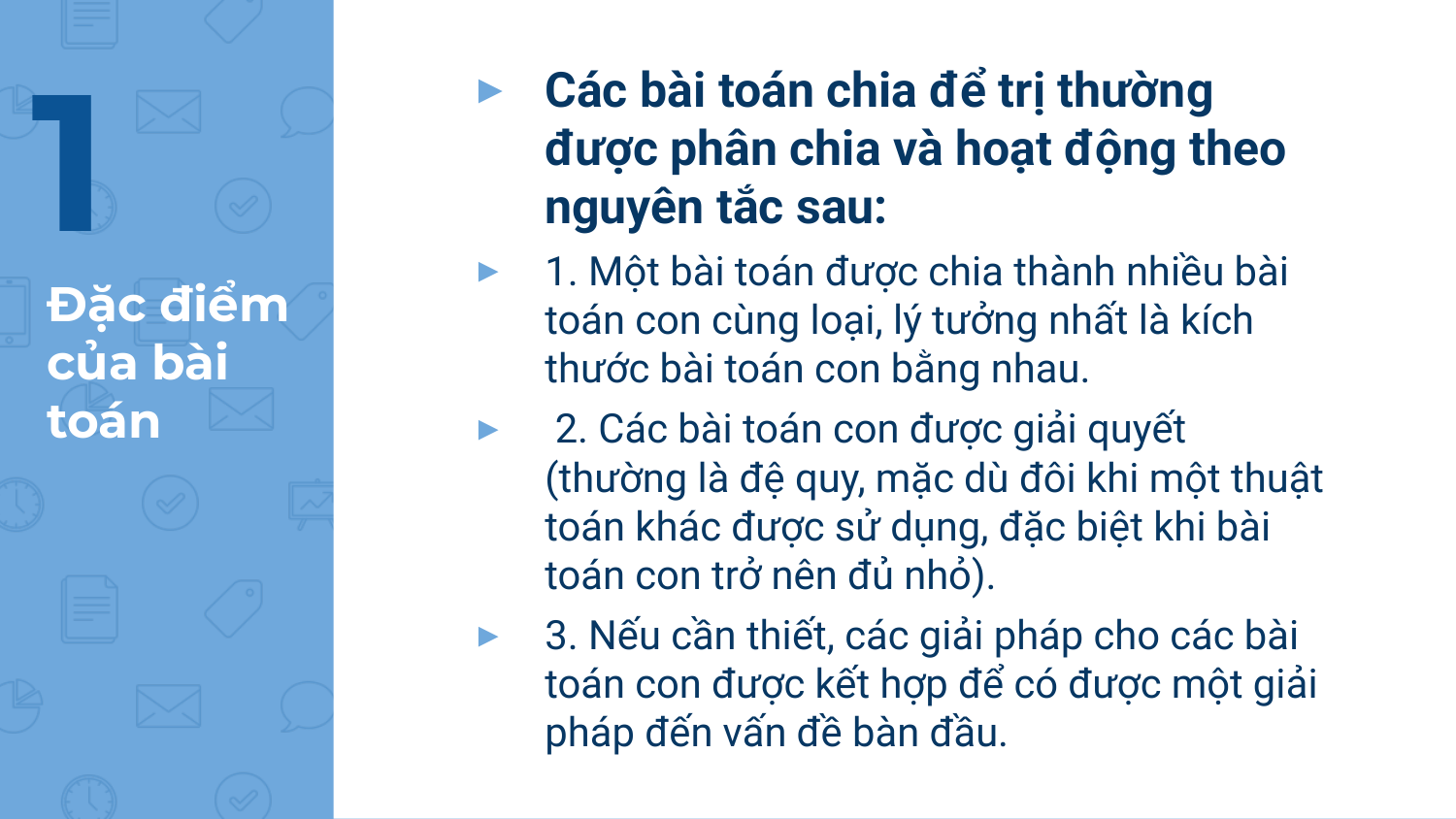

1
Các bài toán chia để trị thường được phân chia và hoạt động theo nguyên tắc sau:
1. Một bài toán được chia thành nhiều bài toán con cùng loại, lý tưởng nhất là kích thước bài toán con bằng nhau.
 2. Các bài toán con được giải quyết (thường là đệ quy, mặc dù đôi khi một thuật toán khác được sử dụng, đặc biệt khi bài toán con trở nên đủ nhỏ).
3. Nếu cần thiết, các giải pháp cho các bài toán con được kết hợp để có được một giải pháp đến vấn đề bàn đầu.
# Đặc điểm của bài toán